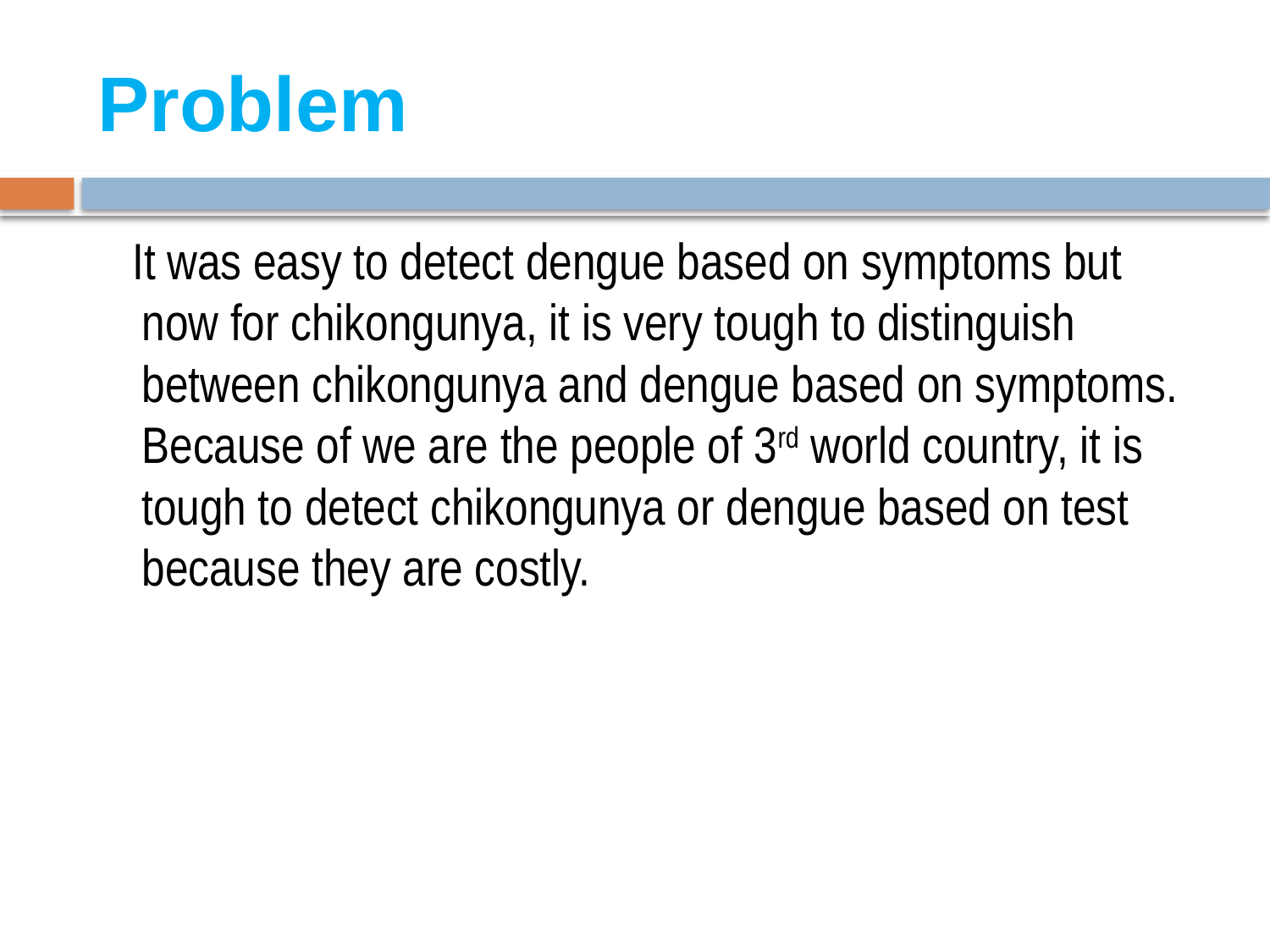

# Problem
   It was easy to detect dengue based on symptoms but now for chikongunya, it is very tough to distinguish between chikongunya and dengue based on symptoms. Because of we are the people of 3rd world country, it is tough to detect chikongunya or dengue based on test because they are costly.